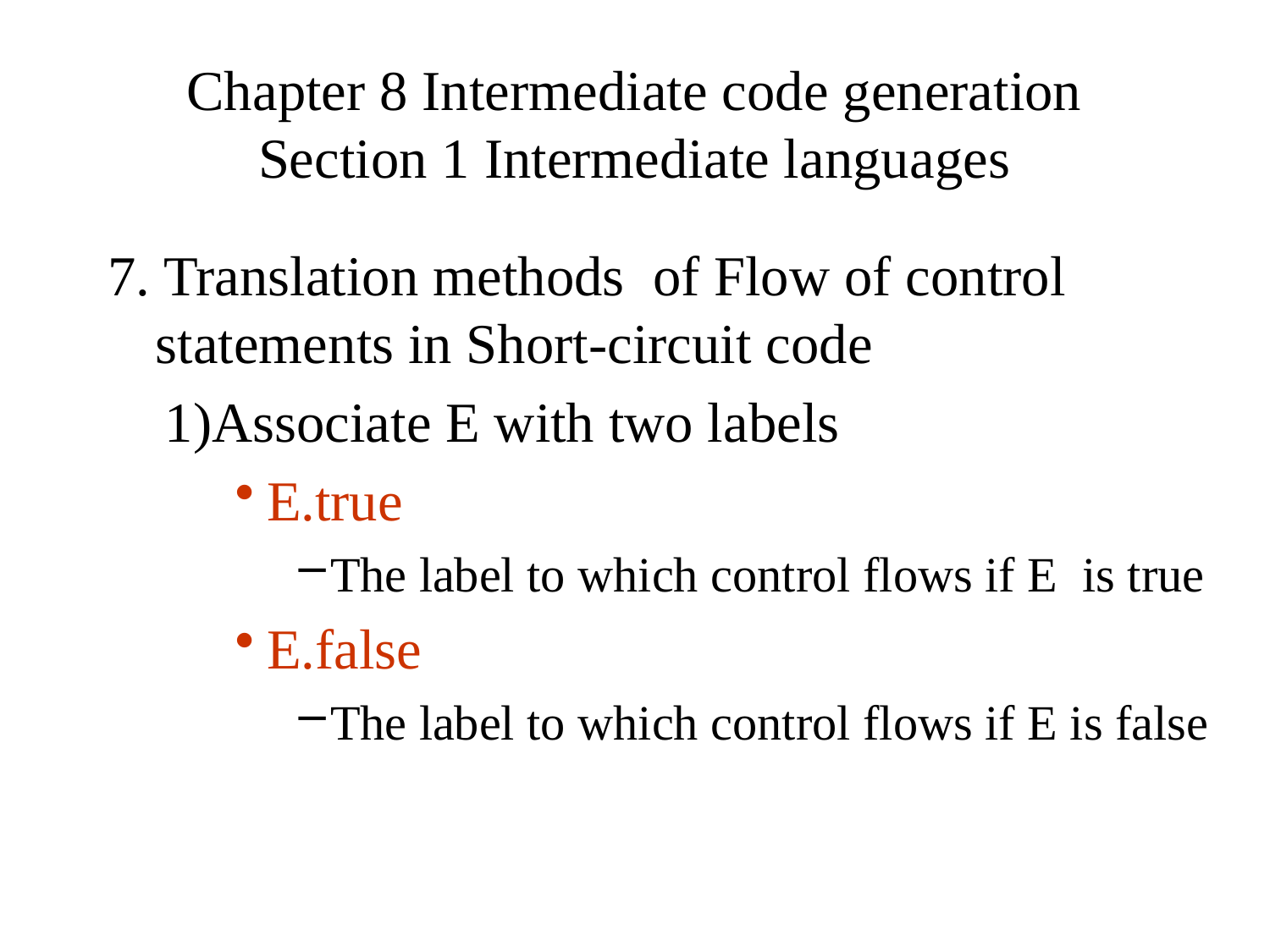

# Chapter 8 Intermediate code generation Section 1 Intermediate languages
7. Translation methods  of Flow of control statements in Short-circuit code
    1)Associate E with two labels
E.true
The label to which control flows if E  is true
E.false
The label to which control flows if E is false